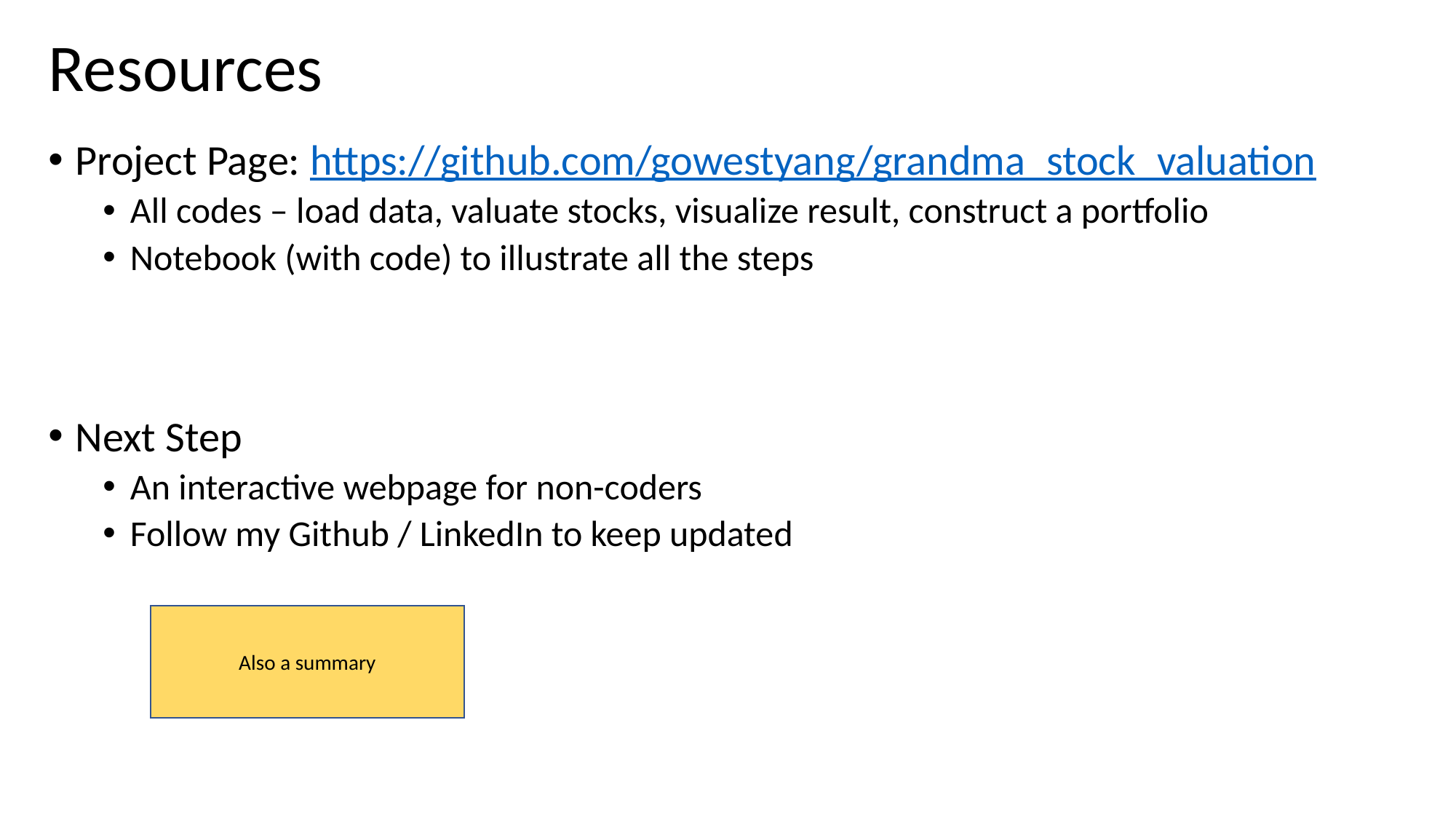

# Resources
Project Page: https://github.com/gowestyang/grandma_stock_valuation
All codes – load data, valuate stocks, visualize result, construct a portfolio
Notebook (with code) to illustrate all the steps

Next Step
An interactive webpage for non-coders
Follow my Github / LinkedIn to keep updated
Also a summary